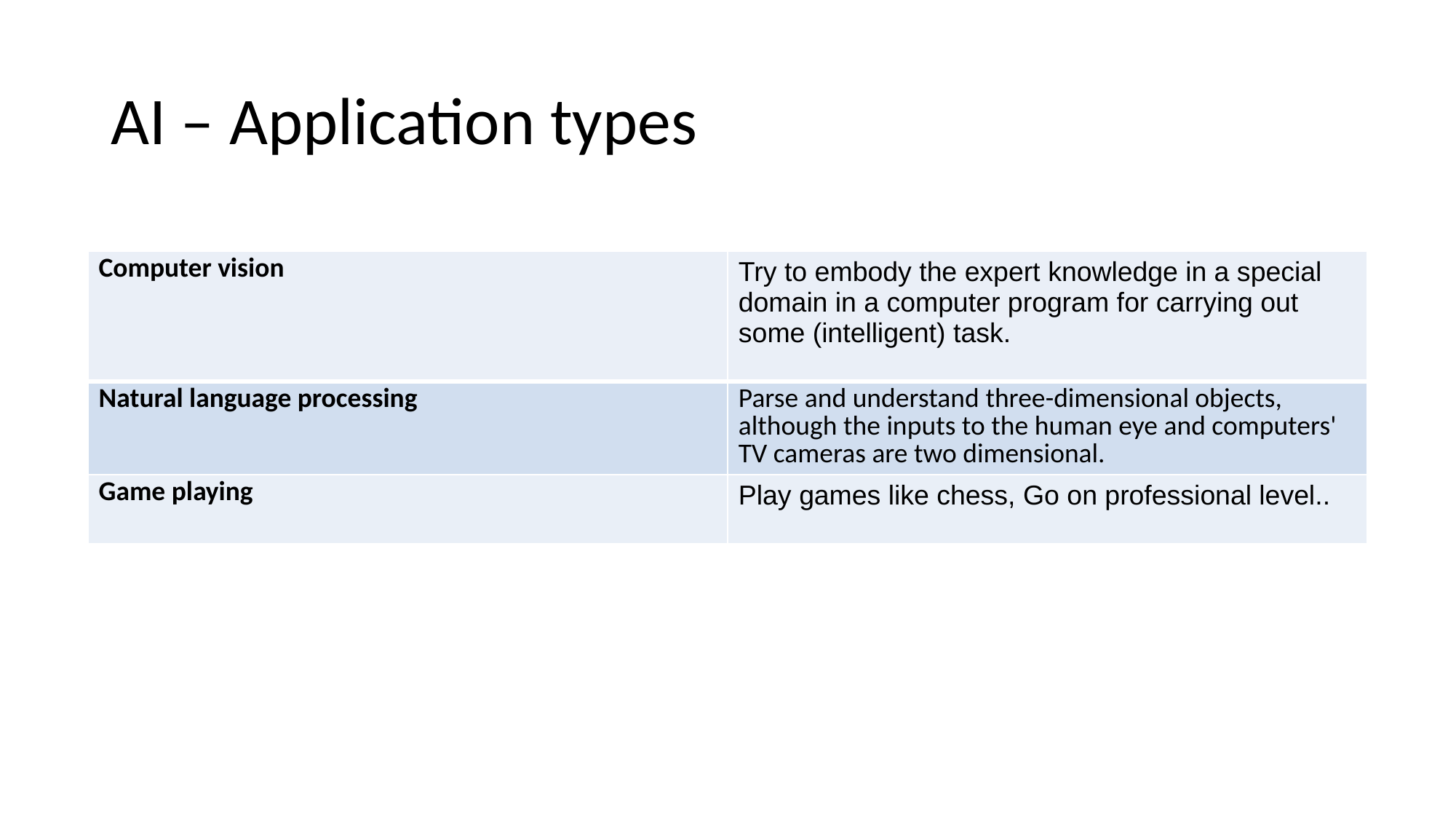

# AI – Application types
| Computer vision | Try to embody the expert knowledge in a special domain in a computer program for carrying out some (intelligent) task. |
| --- | --- |
| Natural language processing | Parse and understand three-dimensional objects, although the inputs to the human eye and computers' TV cameras are two dimensional. |
| Game playing | Play games like chess, Go on professional level.. |